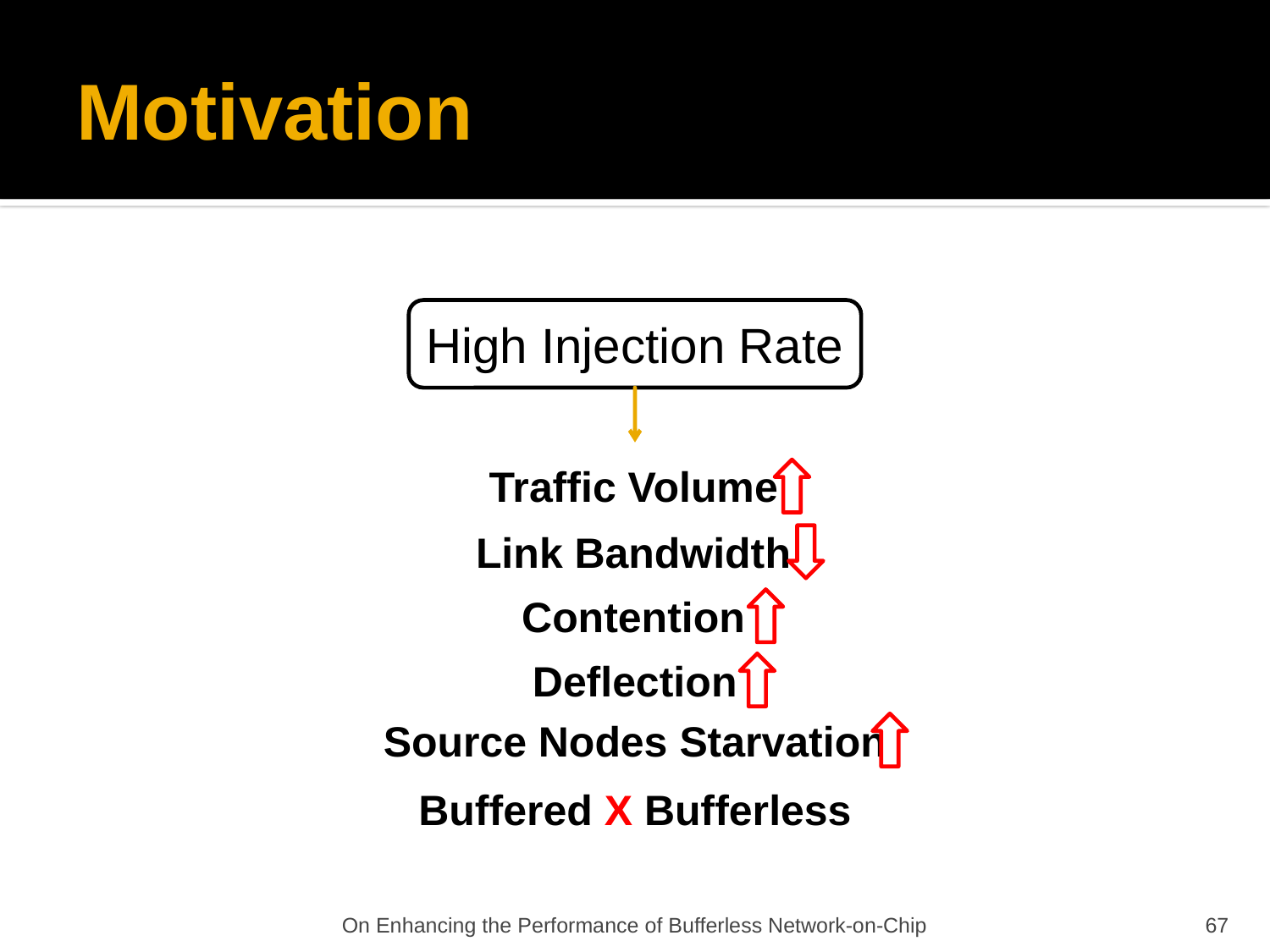

# Motivation
High Injection Rate
Traffic Volume

Link Bandwidth

Contention

Deflection

Source Nodes Starvation

Buffered X Bufferless
On Enhancing the Performance of Bufferless Network-on-Chip
67